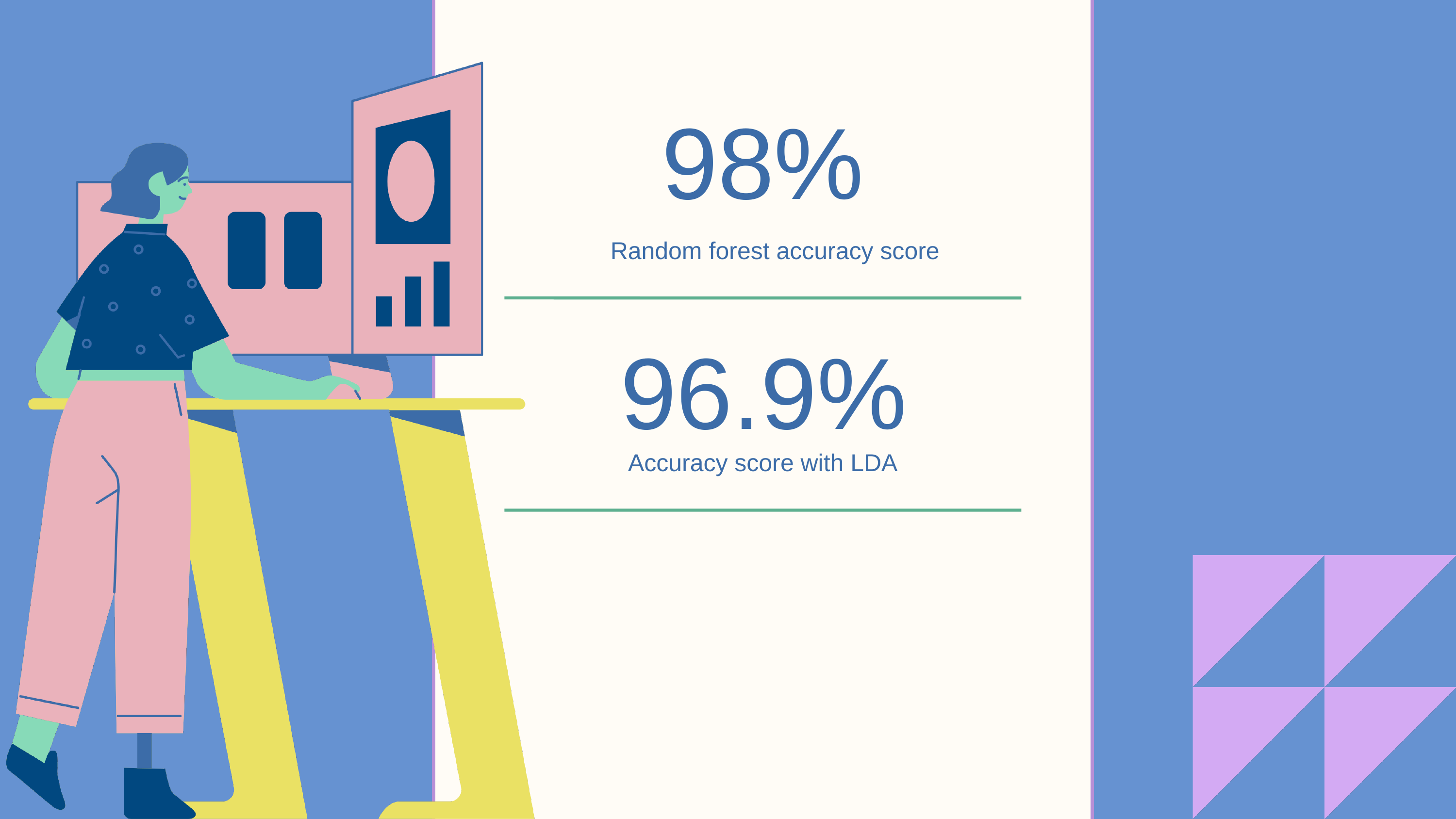

98%
Random forest accuracy score

96.9%
Accuracy score with LDA